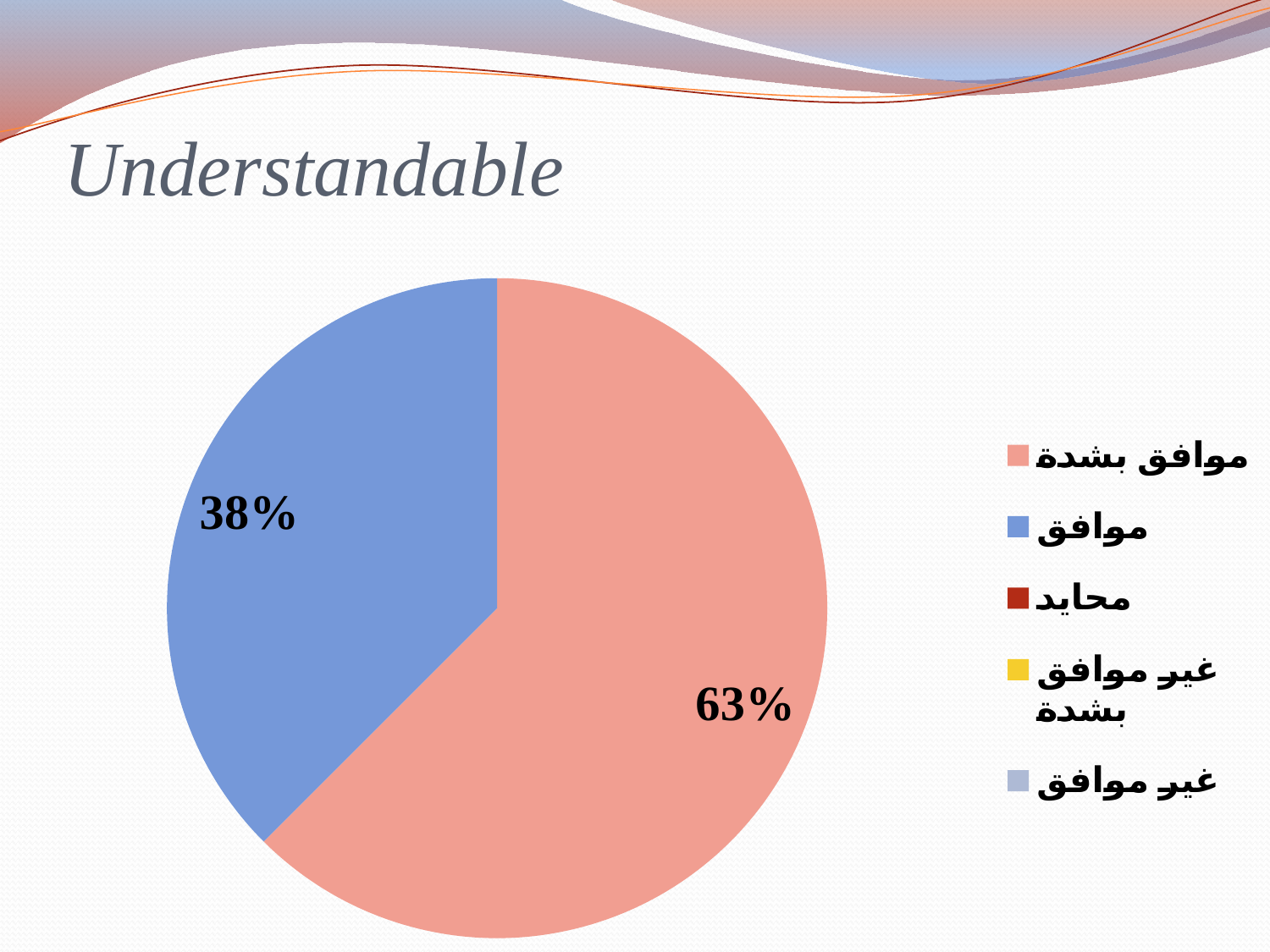

# Understandable

### Chart

| Category | Sales |
|---|---|
| موافق بشدة | 25.0 |
| موافق | 15.0 |
| محايد | 0.0 |
| غير موافق بشدة | 0.0 |
| غير موافق | 0.0 |